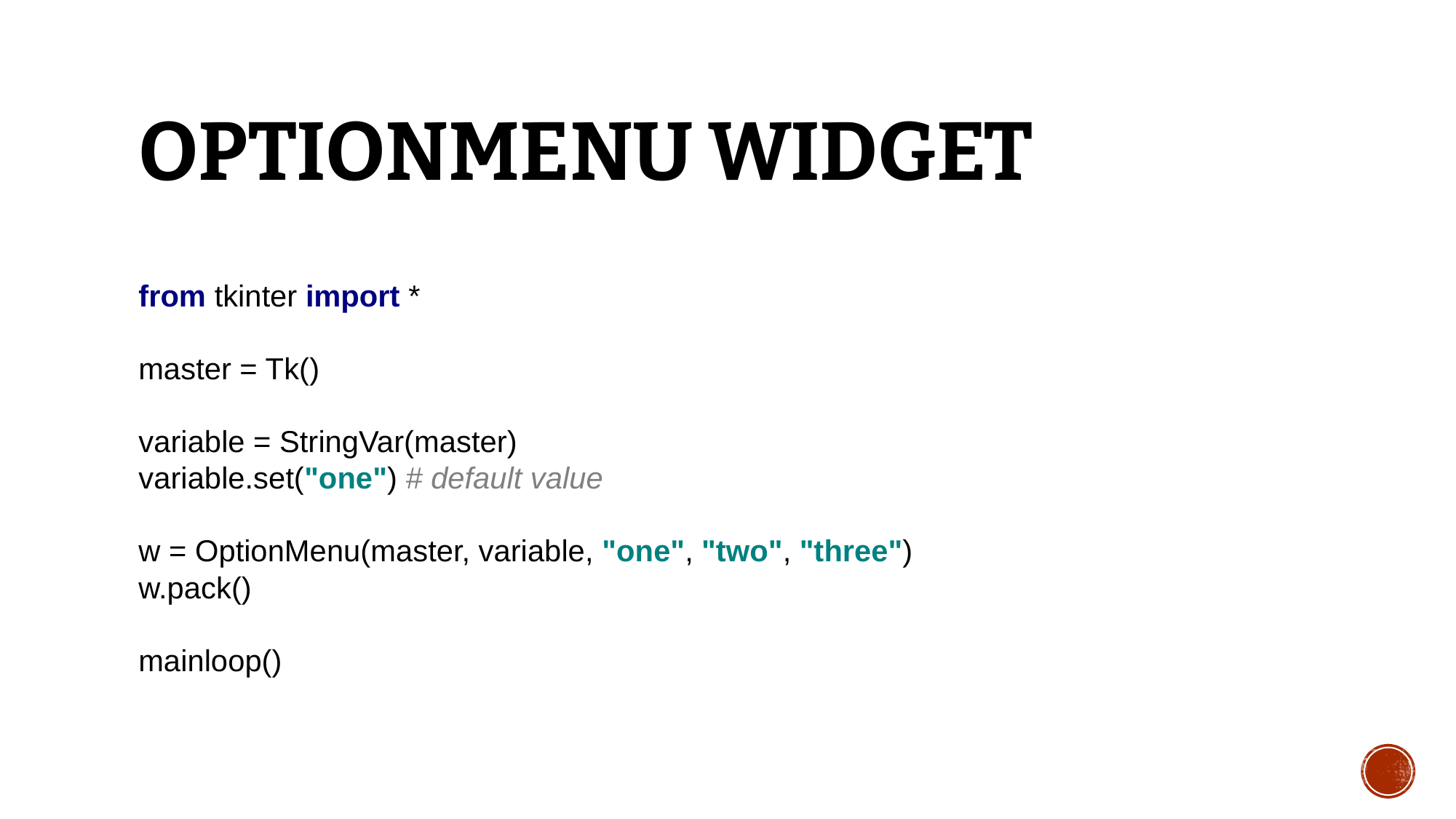

# OptionMenu Widget
from tkinter import *
master = Tk()
variable = StringVar(master)
variable.set("one") # default value
w = OptionMenu(master, variable, "one", "two", "three")
w.pack()
mainloop()